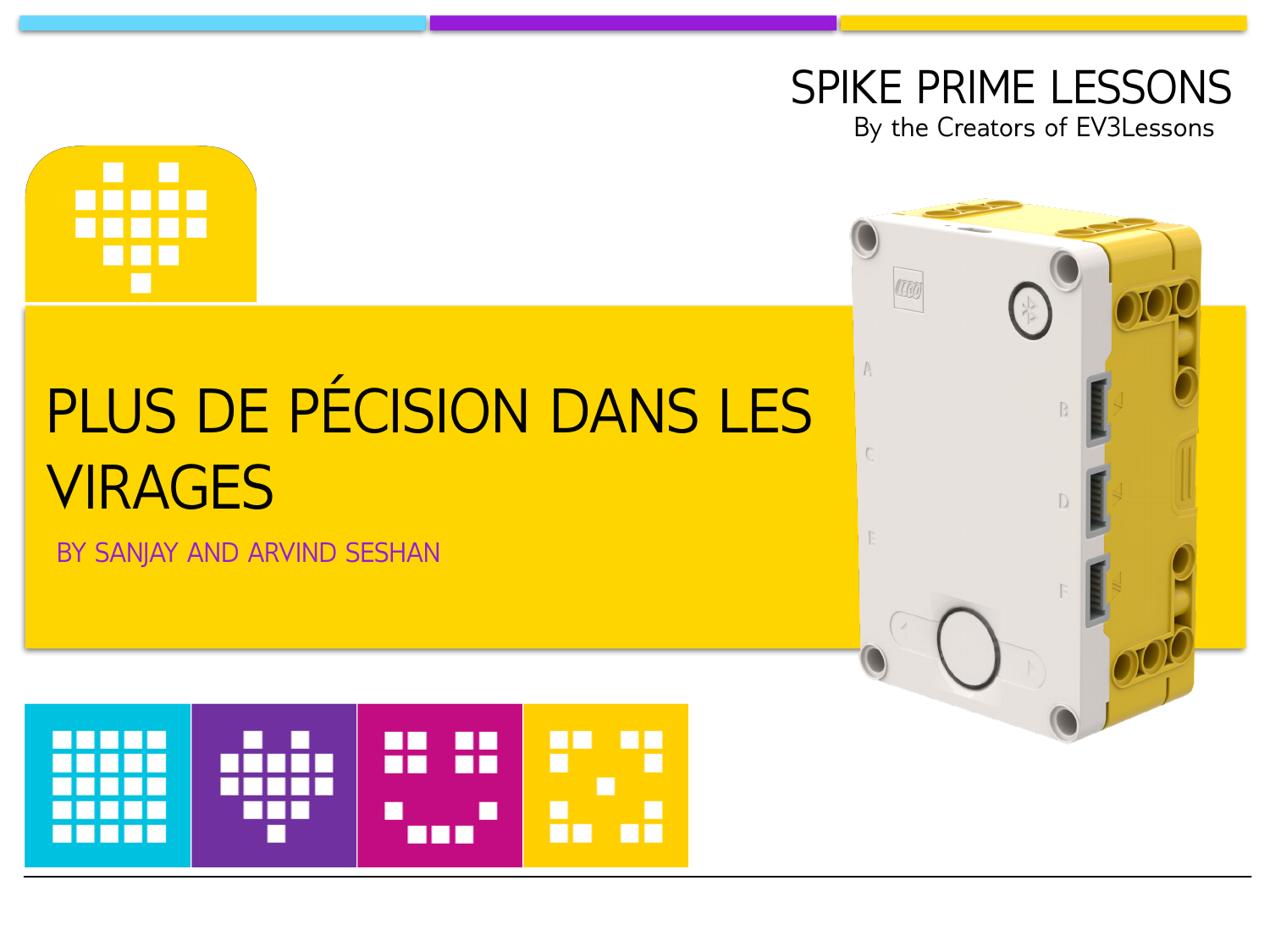

# Plus de pécision dans les virages
BY SANJAY AND ARVIND SESHAN